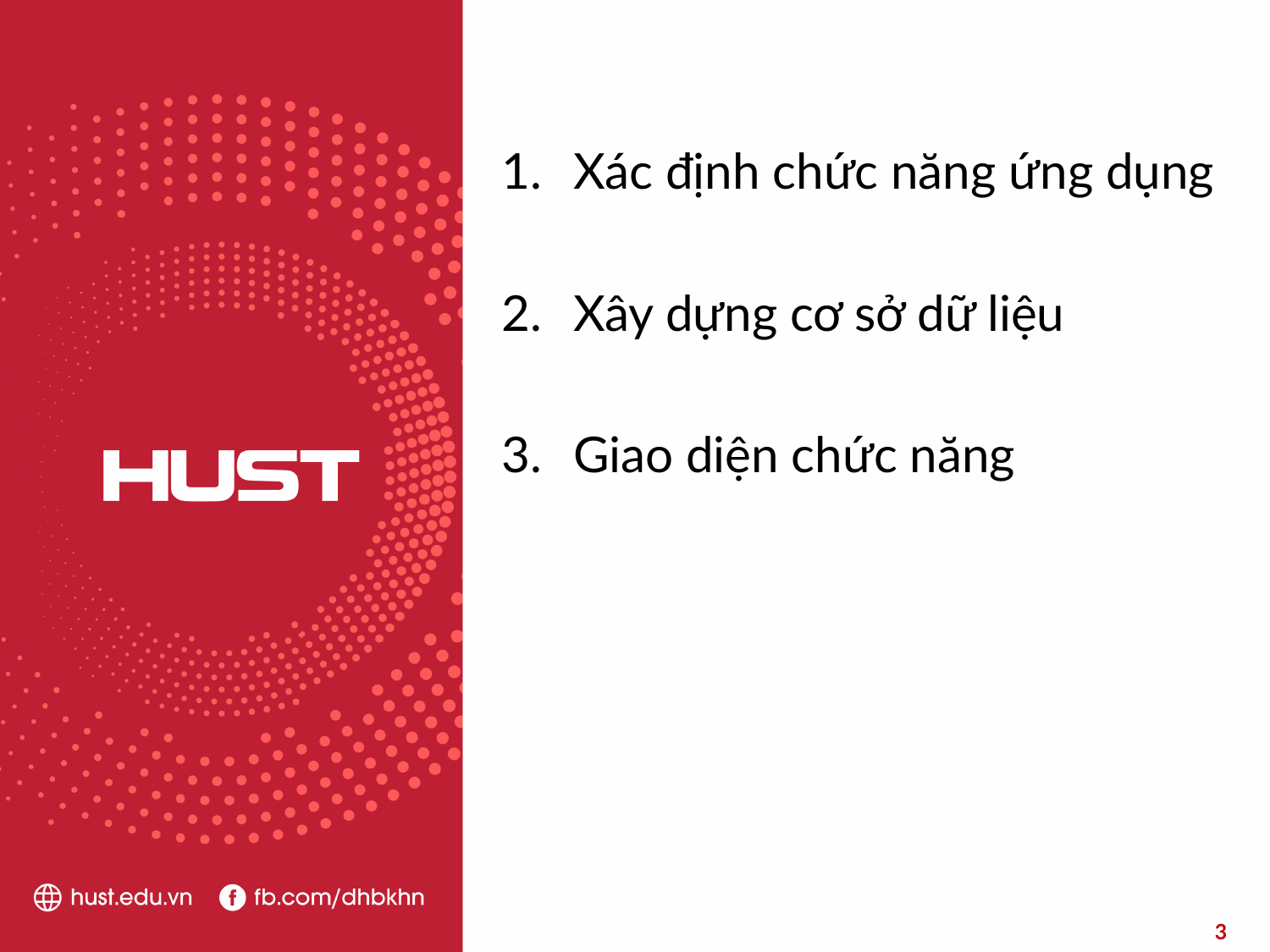

Xác định chức năng ứng dụng

Xây dựng cơ sở dữ liệu

Giao diện chức năng

3